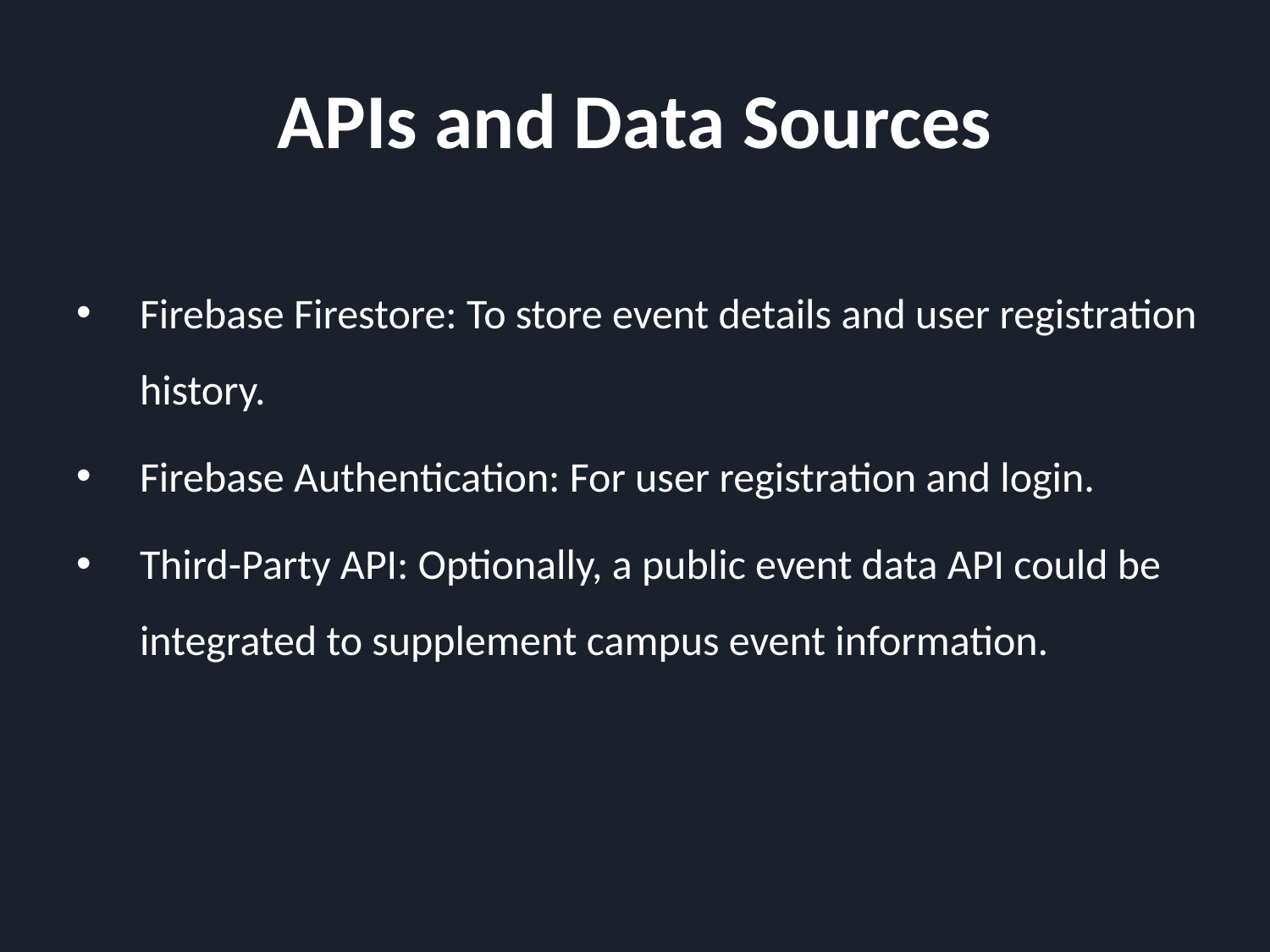

# APIs and Data Sources

Firebase Firestore: To store event details and user registration history.
Firebase Authentication: For user registration and login.
Third-Party API: Optionally, a public event data API could be integrated to supplement campus event information.
10